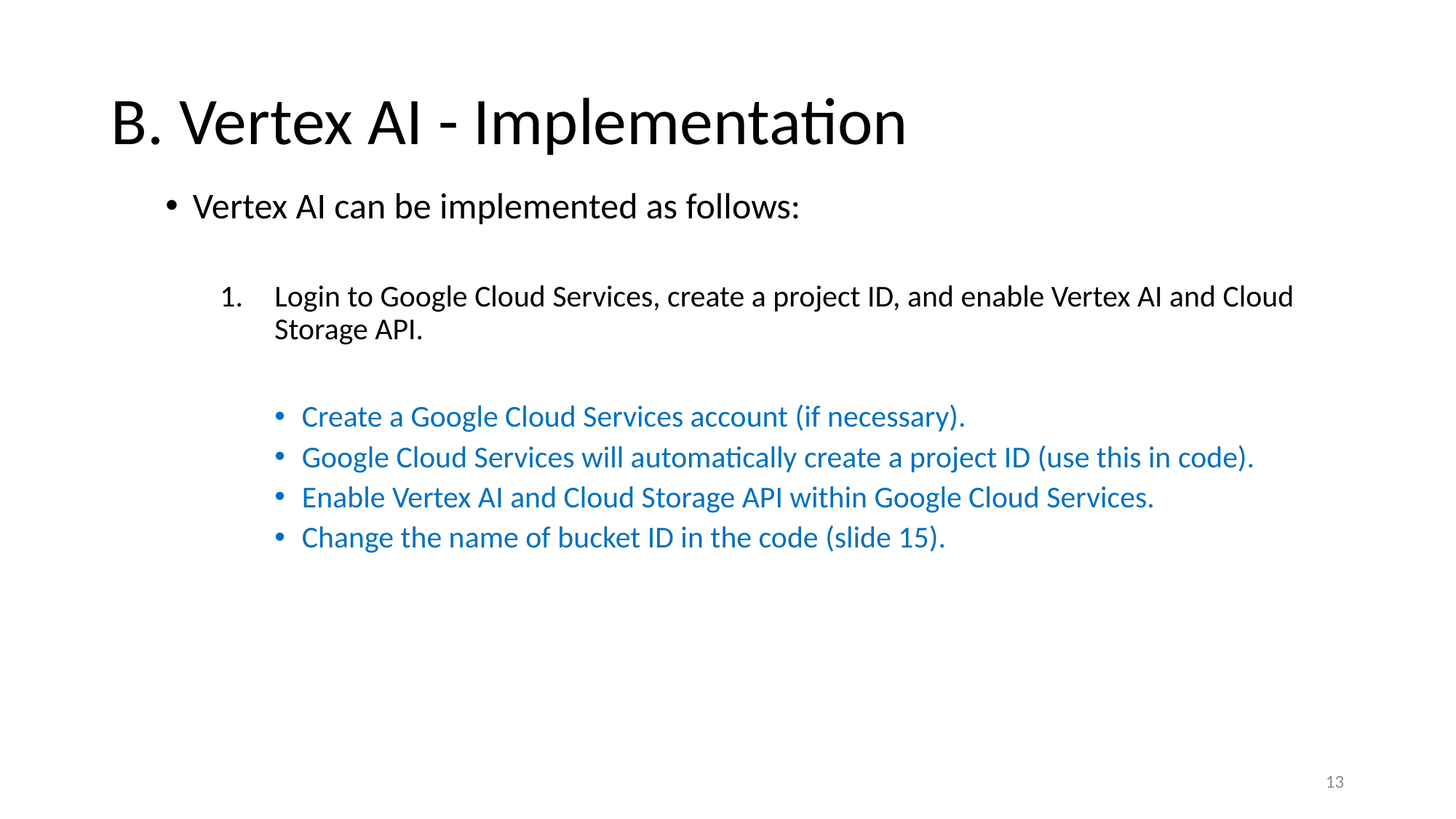

# B. Vertex AI - Implementation
Vertex AI can be implemented as follows:

Login to Google Cloud Services, create a project ID, and enable Vertex AI and Cloud Storage API.

Create a Google Cloud Services account (if necessary).
Google Cloud Services will automatically create a project ID (use this in code).
Enable Vertex AI and Cloud Storage API within Google Cloud Services.
Change the name of bucket ID in the code (slide 15).

13